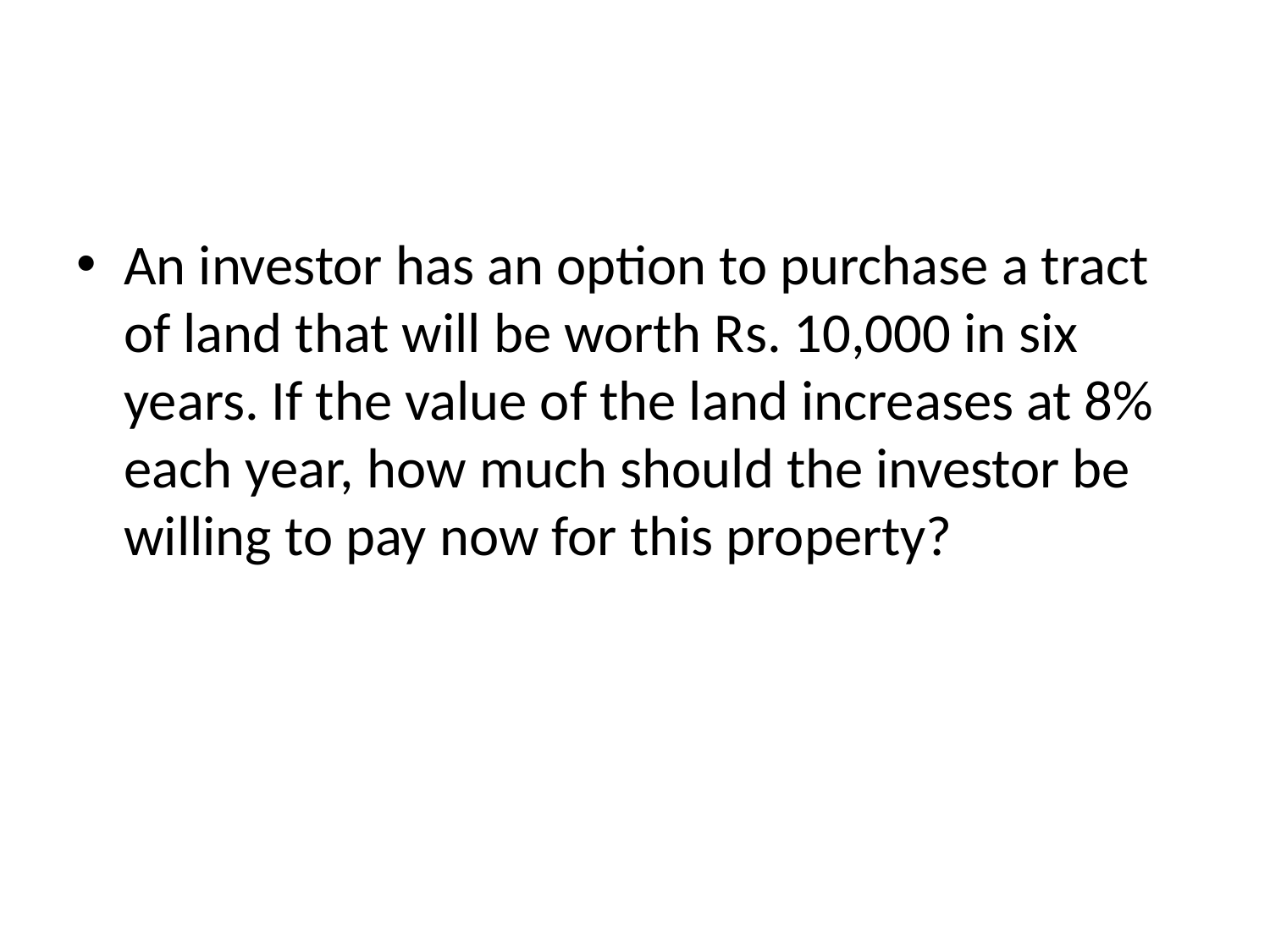

#
An investor has an option to purchase a tract of land that will be worth Rs. 10,000 in six years. If the value of the land increases at 8% each year, how much should the investor be willing to pay now for this property?